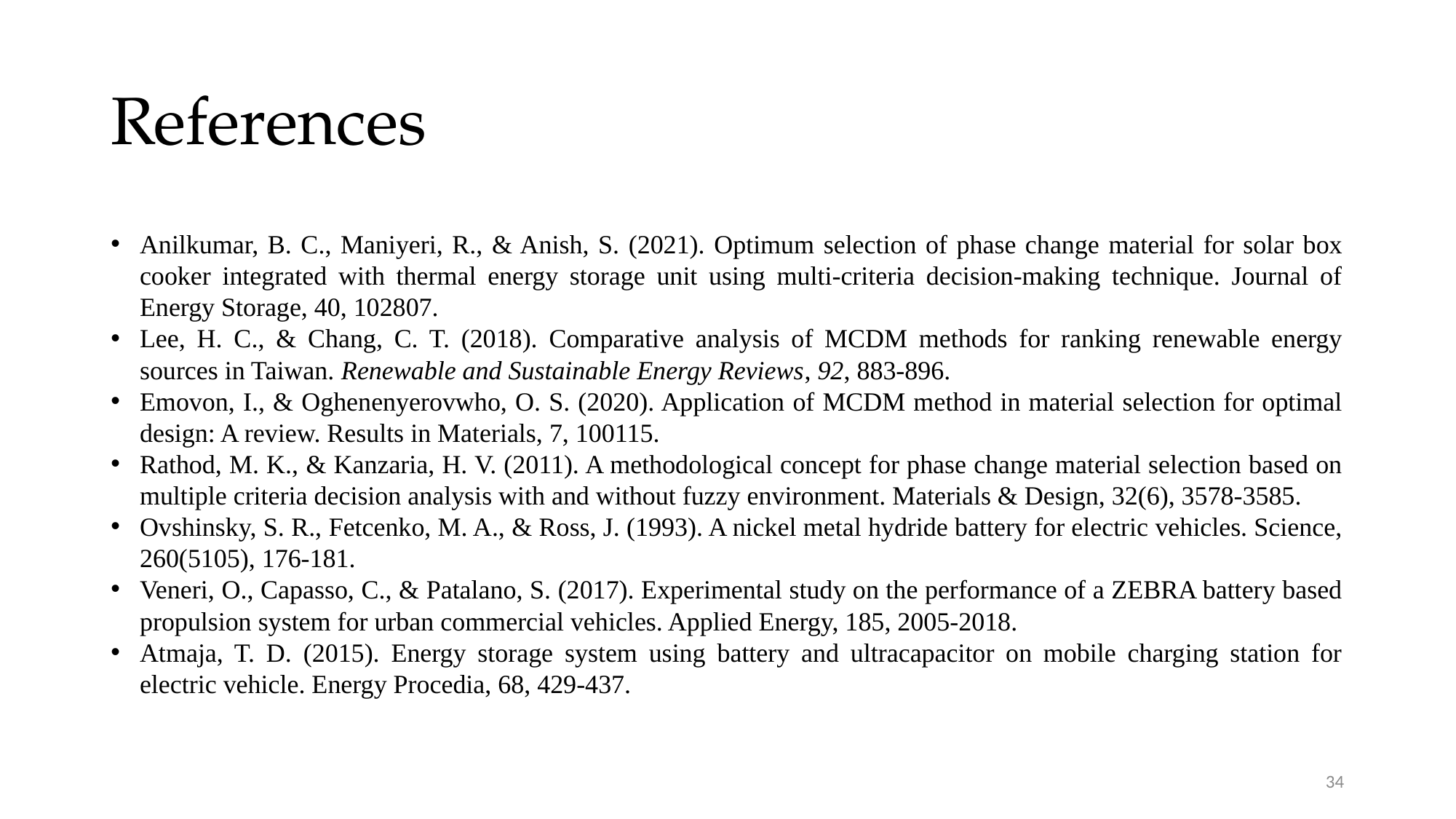

# References
Anilkumar, B. C., Maniyeri, R., & Anish, S. (2021). Optimum selection of phase change material for solar box cooker integrated with thermal energy storage unit using multi-criteria decision-making technique. Journal of Energy Storage, 40, 102807.
Lee, H. C., & Chang, C. T. (2018). Comparative analysis of MCDM methods for ranking renewable energy sources in Taiwan. Renewable and Sustainable Energy Reviews, 92, 883-896.
Emovon, I., & Oghenenyerovwho, O. S. (2020). Application of MCDM method in material selection for optimal design: A review. Results in Materials, 7, 100115.
Rathod, M. K., & Kanzaria, H. V. (2011). A methodological concept for phase change material selection based on multiple criteria decision analysis with and without fuzzy environment. Materials & Design, 32(6), 3578-3585.
Ovshinsky, S. R., Fetcenko, M. A., & Ross, J. (1993). A nickel metal hydride battery for electric vehicles. Science, 260(5105), 176-181.
Veneri, O., Capasso, C., & Patalano, S. (2017). Experimental study on the performance of a ZEBRA battery based propulsion system for urban commercial vehicles. Applied Energy, 185, 2005-2018.
Atmaja, T. D. (2015). Energy storage system using battery and ultracapacitor on mobile charging station for electric vehicle. Energy Procedia, 68, 429-437.

34